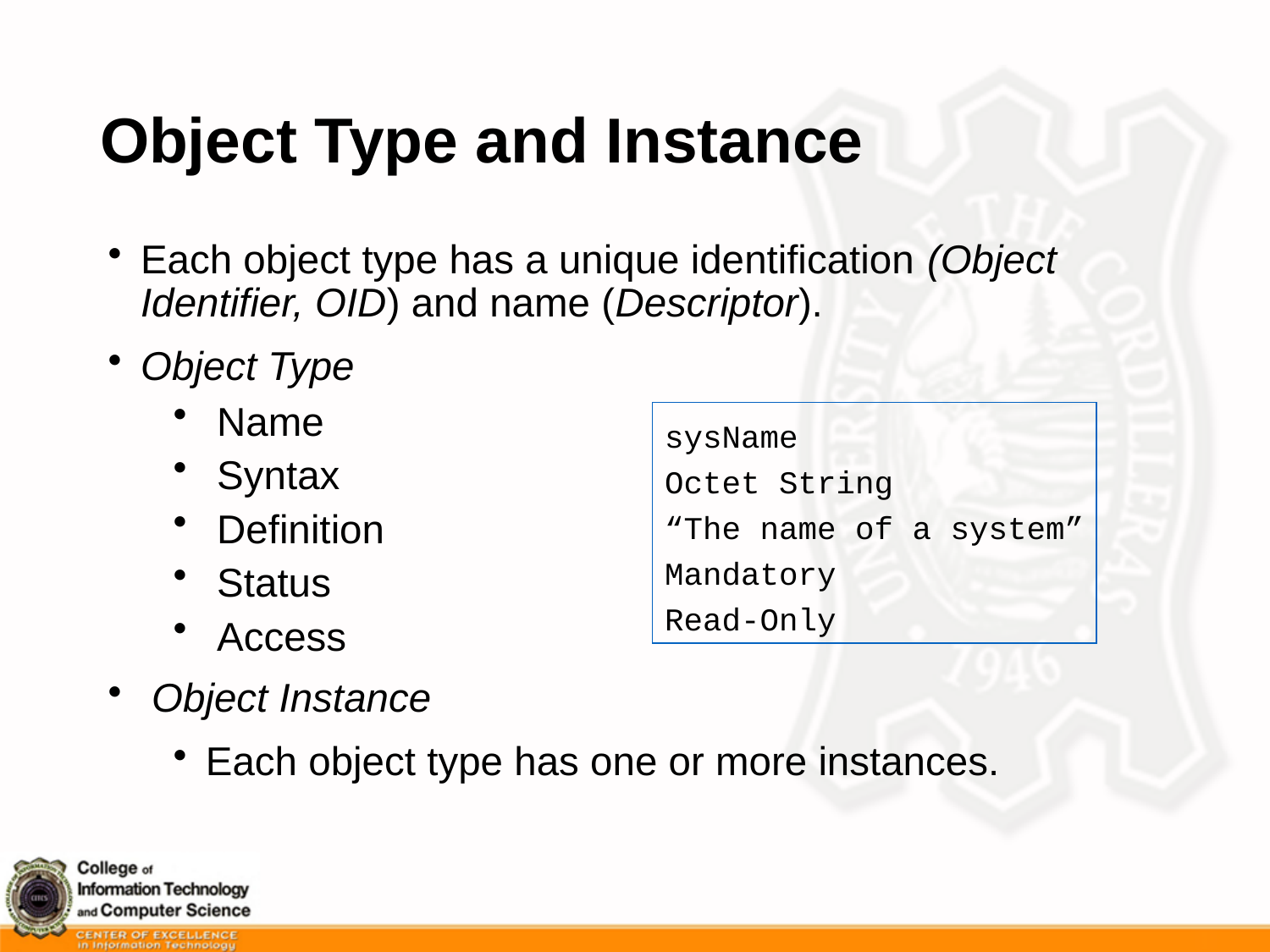

# Object Type and Instance
Each object type has a unique identification (Object Identifier, OID) and name (Descriptor).
Object Type
 Name
 Syntax
 Definition
 Status
 Access
 Object Instance
Each object type has one or more instances.
sysName
Octet String
“The name of a system”
Mandatory
Read-Only